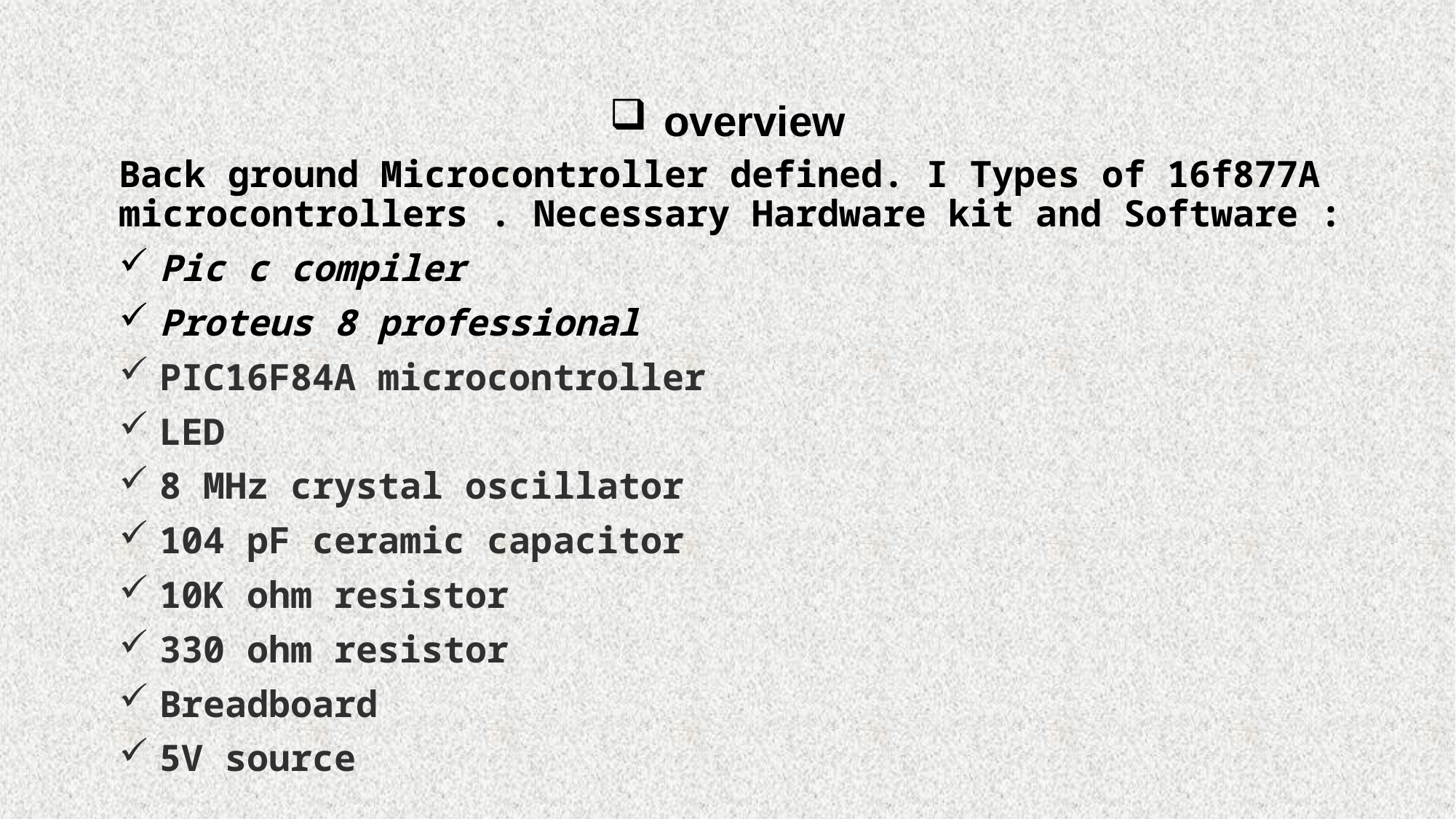

# overview
Back ground Microcontroller defined. I Types of 16f877A microcontrollers . Necessary Hardware kit and Software :
Pic c compiler
Proteus 8 professional
PIC16F84A microcontroller
LED
8 MHz crystal oscillator
104 pF ceramic capacitor
10K ohm resistor
330 ohm resistor
Breadboard
5V source